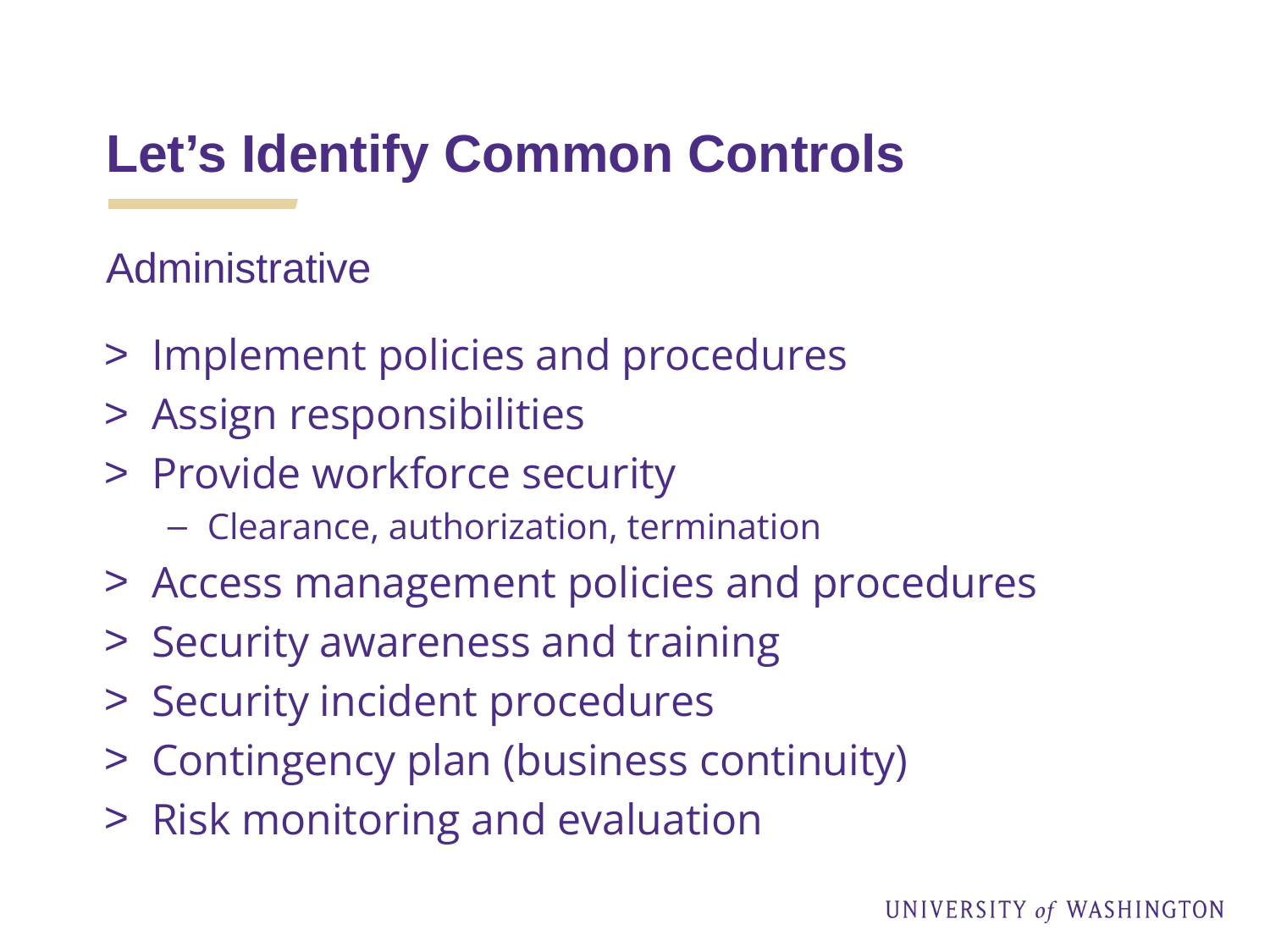

# Let’s Identify Common Controls
Administrative
Implement policies and procedures
Assign responsibilities
Provide workforce security
Clearance, authorization, termination
Access management policies and procedures
Security awareness and training
Security incident procedures
Contingency plan (business continuity)
Risk monitoring and evaluation